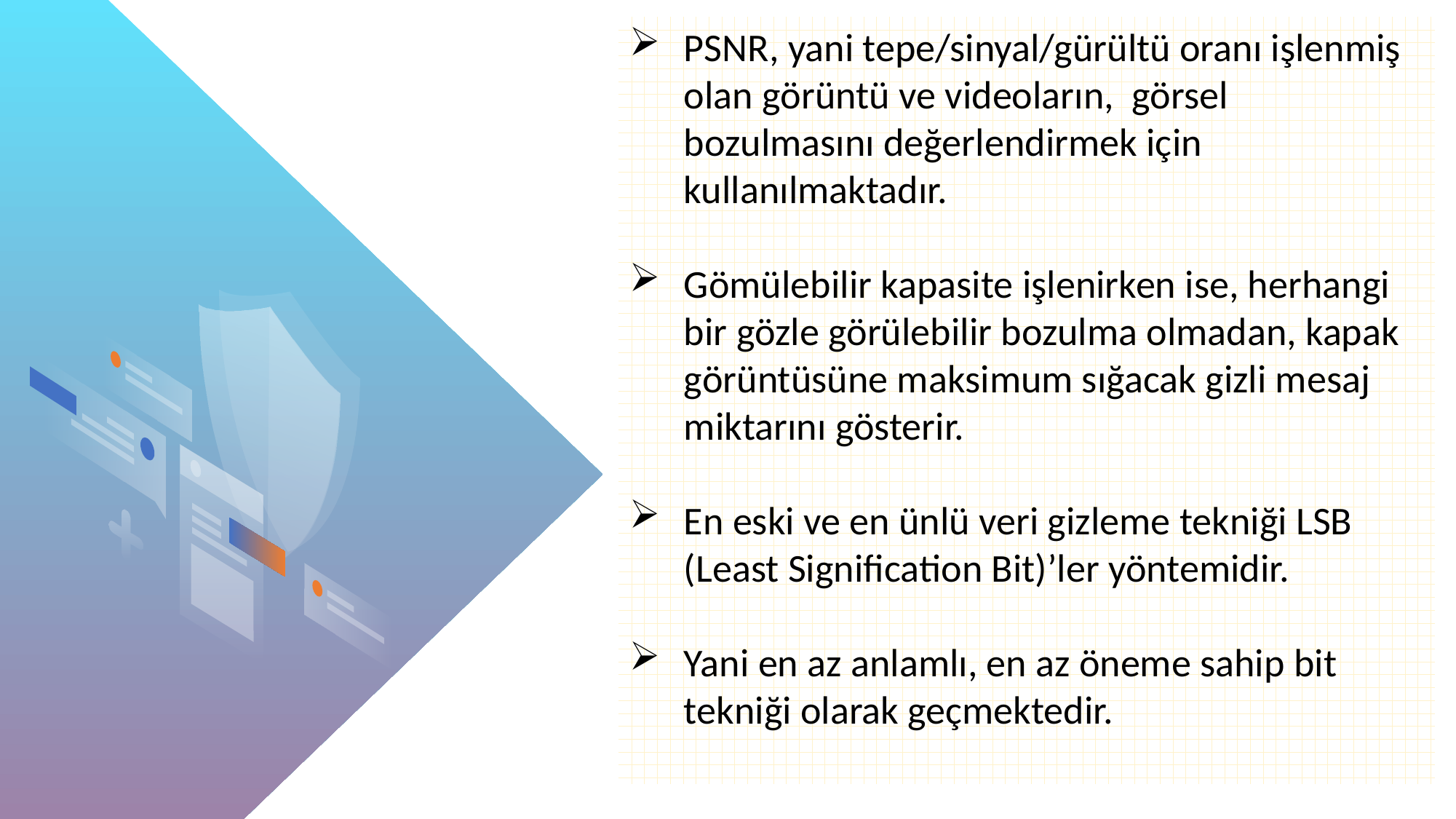

PSNR, yani tepe/sinyal/gürültü oranı işlenmiş olan görüntü ve videoların,  görsel bozulmasını değerlendirmek için kullanılmaktadır.

Gömülebilir kapasite işlenirken ise, herhangi bir gözle görülebilir bozulma olmadan, kapak görüntüsüne maksimum sığacak gizli mesaj miktarını gösterir.

En eski ve en ünlü veri gizleme tekniği LSB (Least Signification Bit)’ler yöntemidir.

Yani en az anlamlı, en az öneme sahip bit tekniği olarak geçmektedir.